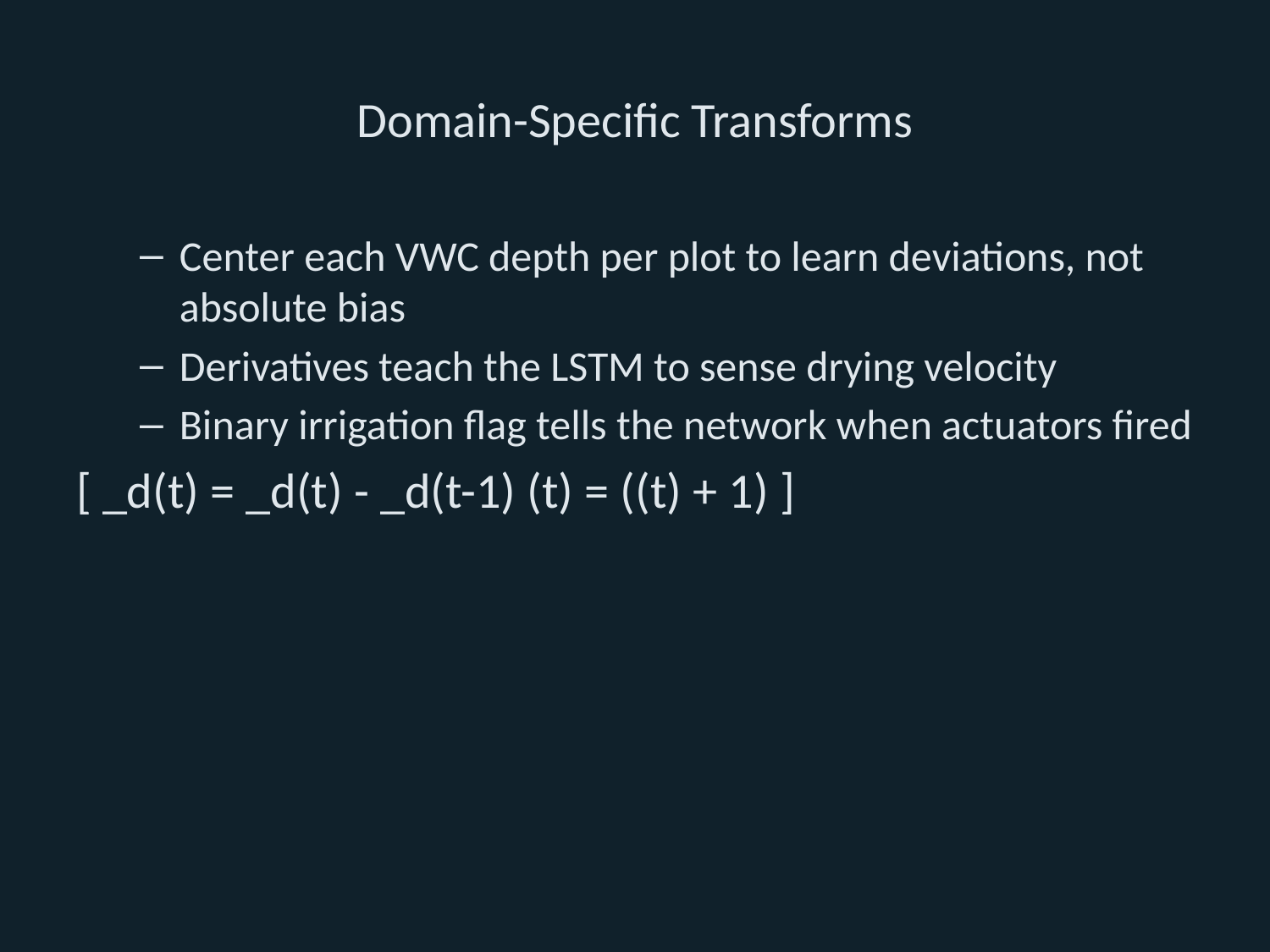

# Domain-Specific Transforms
Center each VWC depth per plot to learn deviations, not absolute bias
Derivatives teach the LSTM to sense drying velocity
Binary irrigation flag tells the network when actuators fired
[ _d(t) = _d(t) - _d(t-1) (t) = ((t) + 1) ]